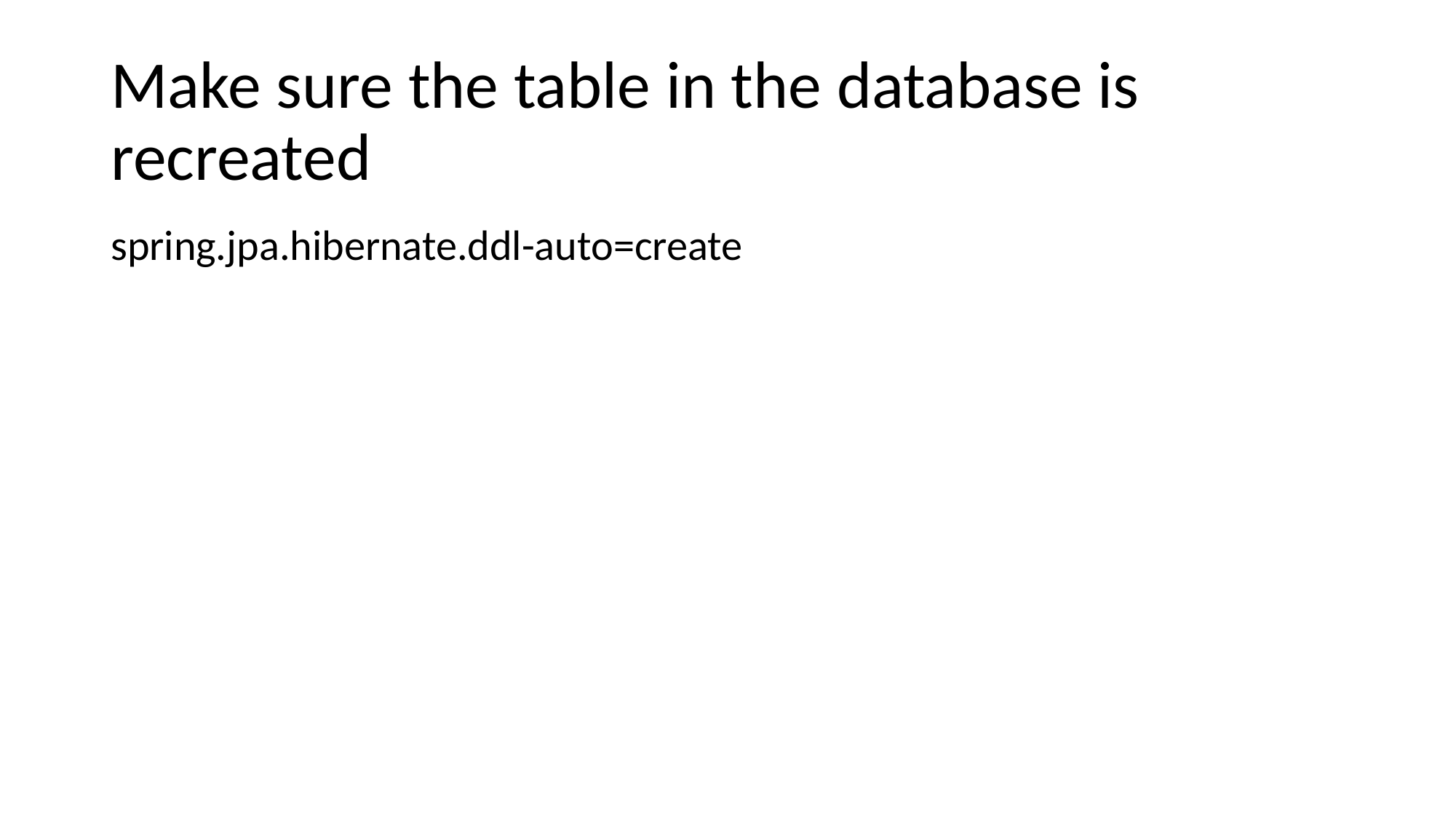

# Make sure the table in the database is recreated
spring.jpa.hibernate.ddl-auto=create